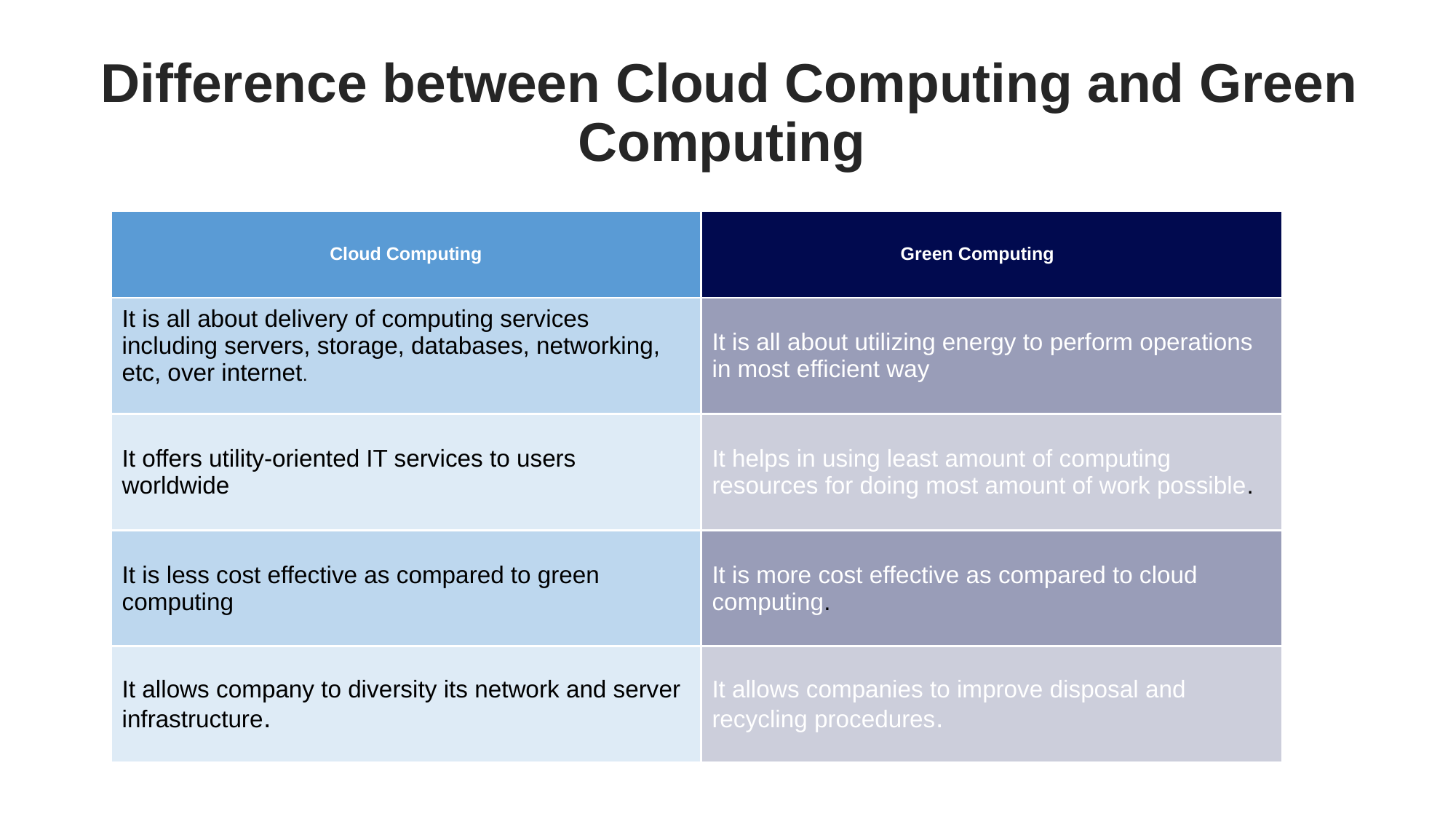

Difference between Cloud Computing and Green Computing
| Cloud Computing | Green Computing |
| --- | --- |
| It is all about delivery of computing services including servers, storage, databases, networking, etc, over internet. | It is all about utilizing energy to perform operations in most efficient way |
| It offers utility-oriented IT services to users worldwide | It helps in using least amount of computing resources for doing most amount of work possible. |
| It is less cost effective as compared to green computing | It is more cost effective as compared to cloud computing. |
| It allows company to diversity its network and server infrastructure. | It allows companies to improve disposal and recycling procedures. |